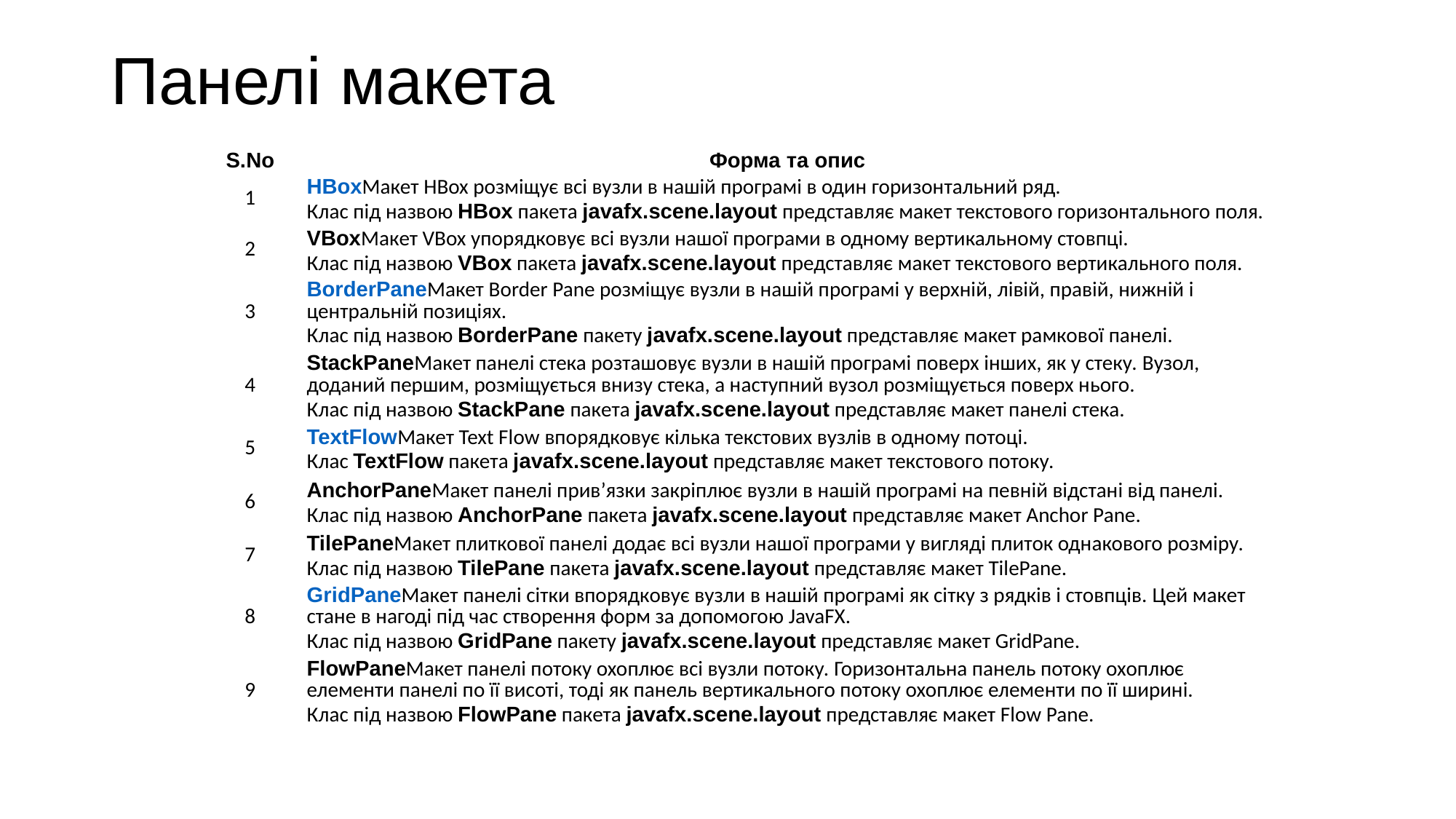

# Панелі макета
| S.No | Форма та опис |
| --- | --- |
| 1 | HBoxМакет HBox розміщує всі вузли в нашій програмі в один горизонтальний ряд. Клас під назвою HBox пакета javafx.scene.layout представляє макет текстового горизонтального поля. |
| 2 | VBoxМакет VBox упорядковує всі вузли нашої програми в одному вертикальному стовпці. Клас під назвою VBox пакета javafx.scene.layout представляє макет текстового вертикального поля. |
| 3 | BorderPaneМакет Border Pane розміщує вузли в нашій програмі у верхній, лівій, правій, нижній і центральній позиціях. Клас під назвою BorderPane пакету javafx.scene.layout представляє макет рамкової панелі. |
| 4 | StackPaneМакет панелі стека розташовує вузли в нашій програмі поверх інших, як у стеку. Вузол, доданий першим, розміщується внизу стека, а наступний вузол розміщується поверх нього. Клас під назвою StackPane пакета javafx.scene.layout представляє макет панелі стека. |
| 5 | TextFlowМакет Text Flow впорядковує кілька текстових вузлів в одному потоці. Клас TextFlow пакета javafx.scene.layout представляє макет текстового потоку. |
| 6 | AnchorPaneМакет панелі прив’язки закріплює вузли в нашій програмі на певній відстані від панелі. Клас під назвою AnchorPane пакета javafx.scene.layout представляє макет Anchor Pane. |
| 7 | TilePaneМакет плиткової панелі додає всі вузли нашої програми у вигляді плиток однакового розміру. Клас під назвою TilePane пакета javafx.scene.layout представляє макет TilePane. |
| 8 | GridPaneМакет панелі сітки впорядковує вузли в нашій програмі як сітку з рядків і стовпців. Цей макет стане в нагоді під час створення форм за допомогою JavaFX. Клас під назвою GridPane пакету javafx.scene.layout представляє макет GridPane. |
| 9 | FlowPaneМакет панелі потоку охоплює всі вузли потоку. Горизонтальна панель потоку охоплює елементи панелі по її висоті, тоді як панель вертикального потоку охоплює елементи по її ширині. Клас під назвою FlowPane пакета javafx.scene.layout представляє макет Flow Pane. |